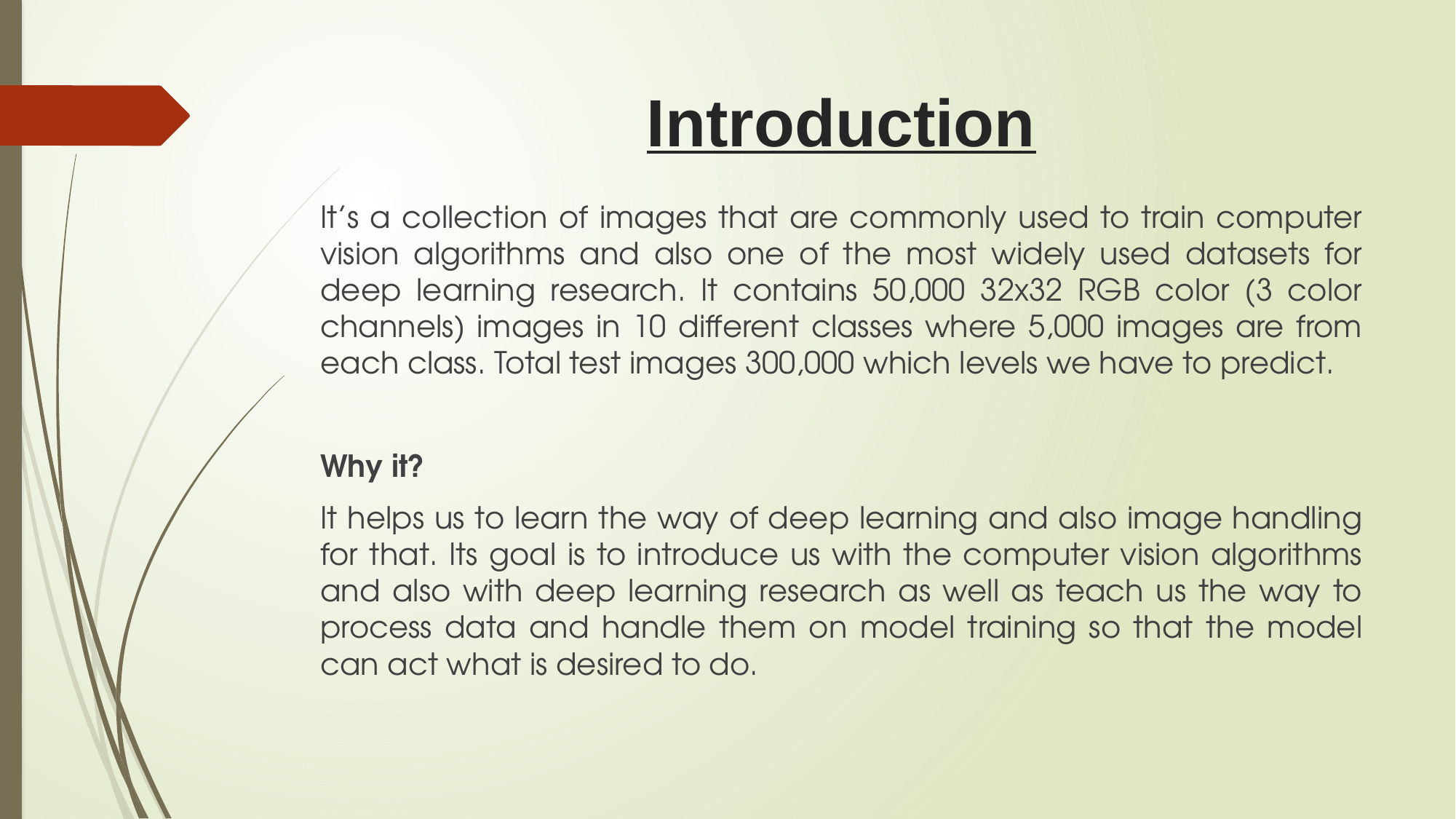

# Introduction
It’s a collection of images that are commonly used to train computer vision algorithms and also one of the most widely used datasets for deep learning research. It contains 50,000 32x32 RGB color (3 color channels) images in 10 different classes where 5,000 images are from each class. Total test images 300,000 which levels we have to predict.

Why it?
It helps us to learn the way of deep learning and also image handling for that. Its goal is to introduce us with the computer vision algorithms and also with deep learning research as well as teach us the way to process data and handle them on model training so that the model can act what is desired to do.